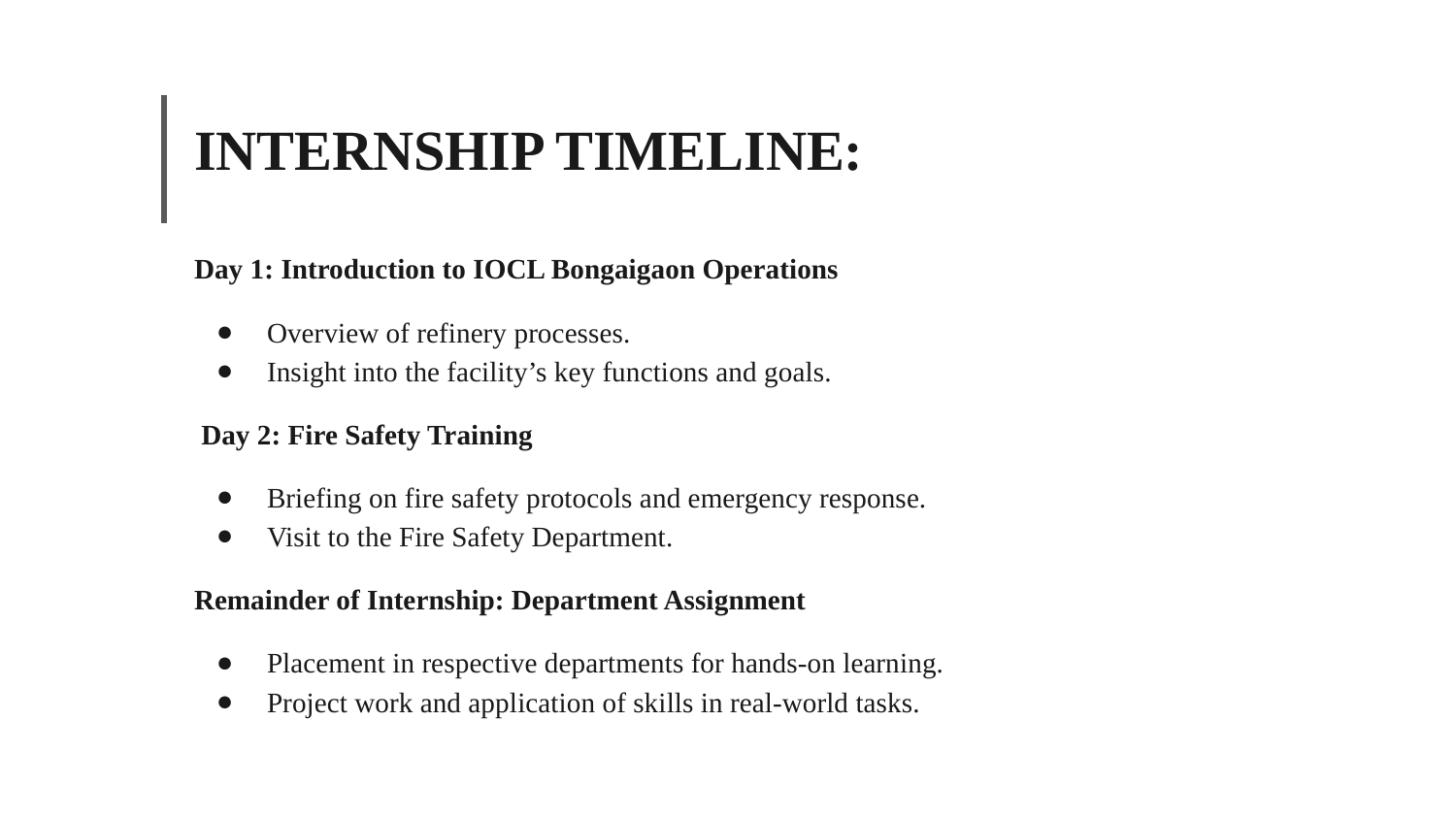

# INTERNSHIP TIMELINE:
Day 1: Introduction to IOCL Bongaigaon Operations
Overview of refinery processes.
Insight into the facility’s key functions and goals.
 Day 2: Fire Safety Training
Briefing on fire safety protocols and emergency response.
Visit to the Fire Safety Department.
Remainder of Internship: Department Assignment
Placement in respective departments for hands-on learning.
Project work and application of skills in real-world tasks.